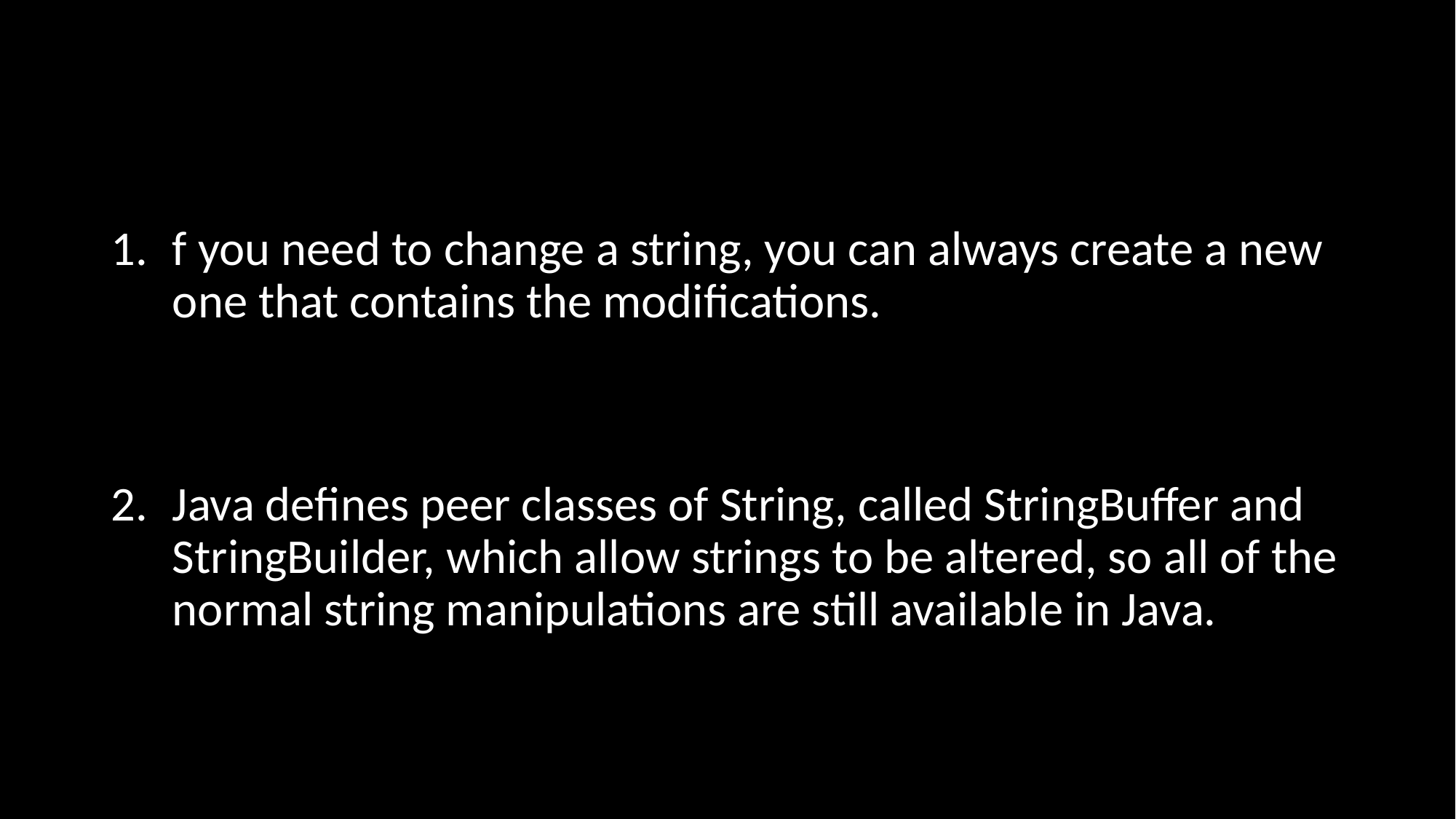

#
f you need to change a string, you can always create a new one that contains the modifications.

Java defines peer classes of String, called StringBuffer and StringBuilder, which allow strings to be altered, so all of the normal string manipulations are still available in Java.